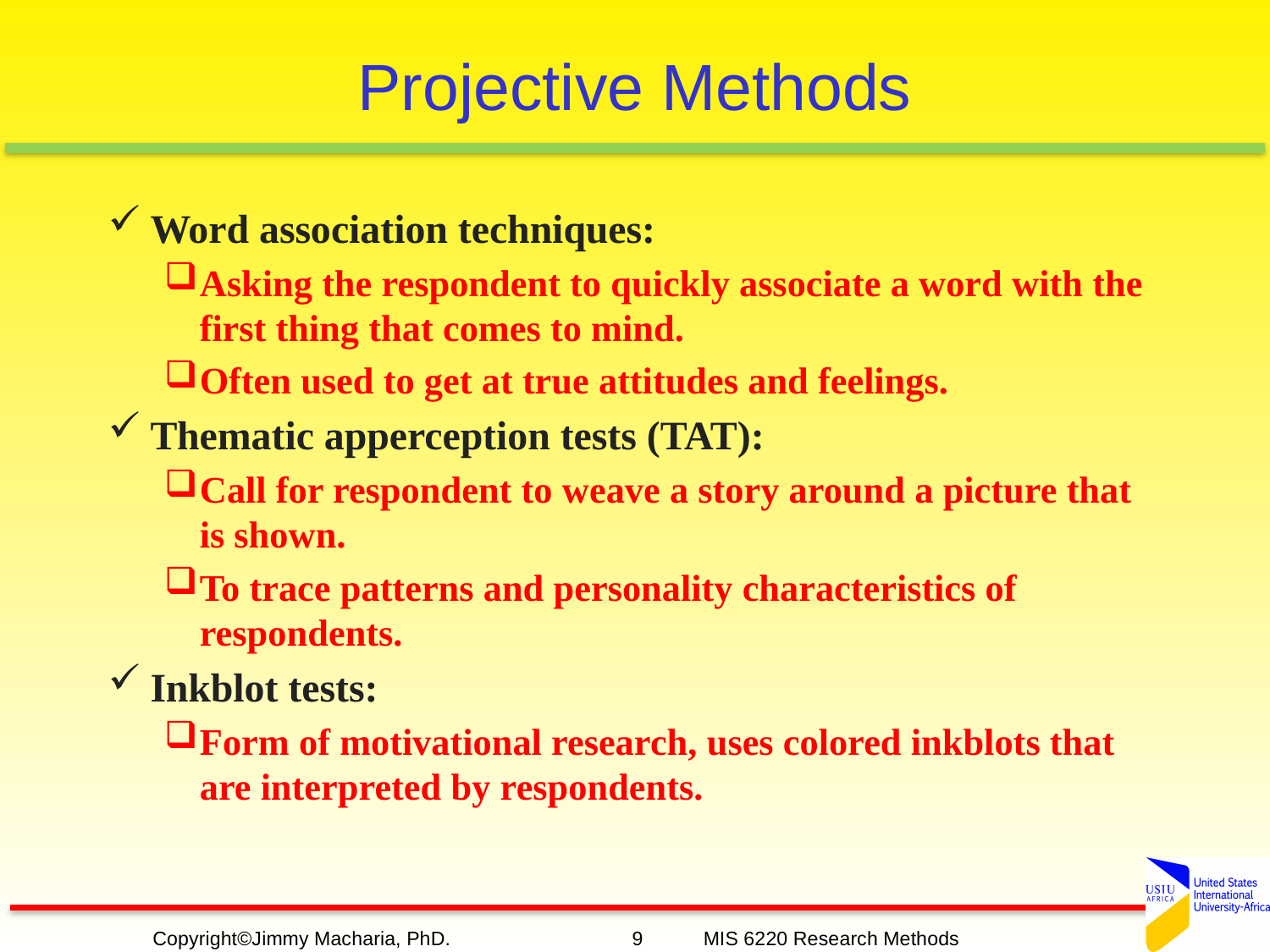

# Projective Methods
Word association techniques:
Asking the respondent to quickly associate a word with the first thing that comes to mind.
Often used to get at true attitudes and feelings.
Thematic apperception tests (TAT):
Call for respondent to weave a story around a picture that is shown.
To trace patterns and personality characteristics of respondents.
Inkblot tests:
Form of motivational research, uses colored inkblots that are interpreted by respondents.